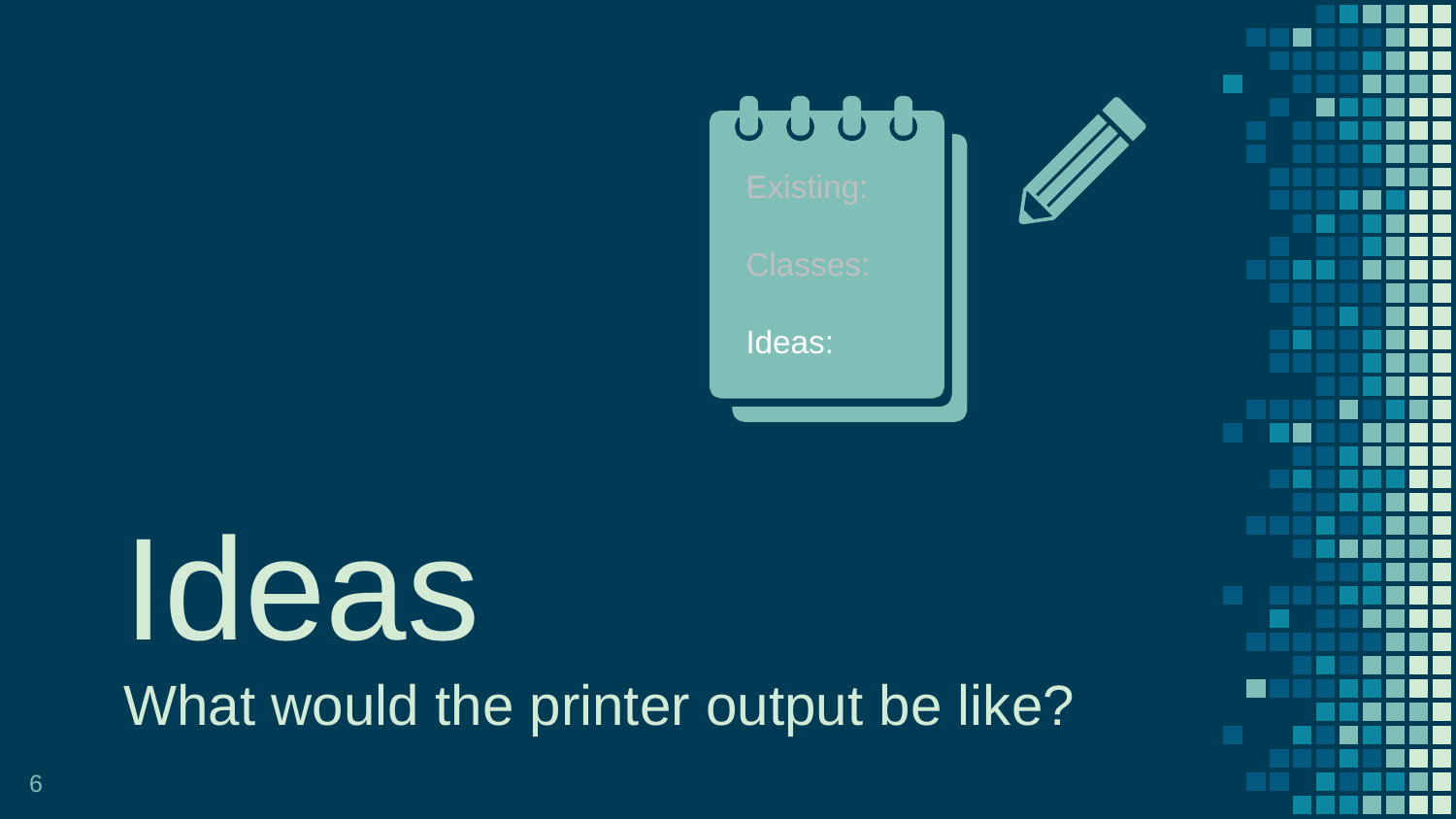

Existing:

Classes:

Ideas:

Ideas
What would the printer output be like?
6